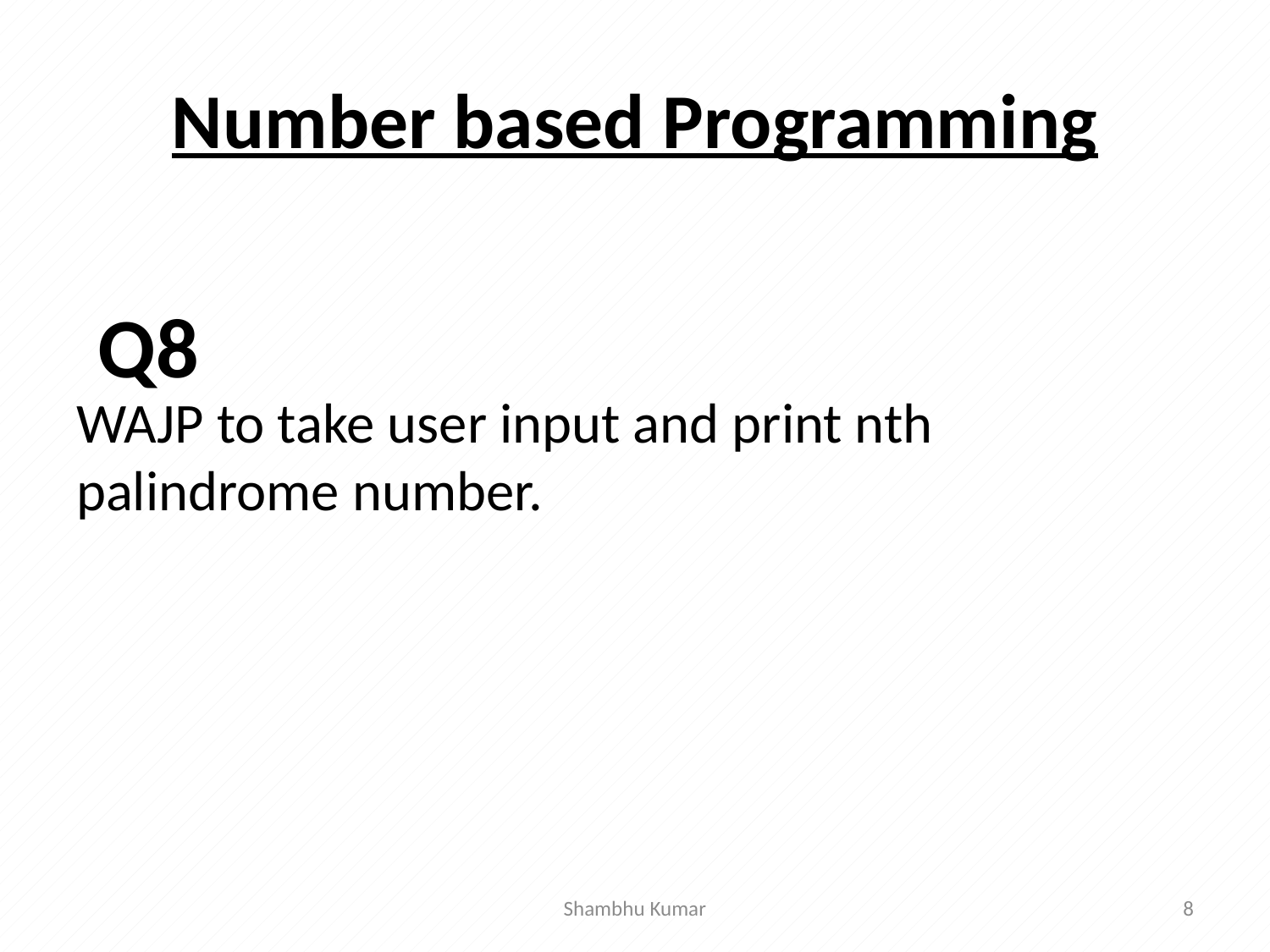

# Number based Programming

WAJP to take user input and print nth palindrome number.

Q8
Shambhu Kumar
8